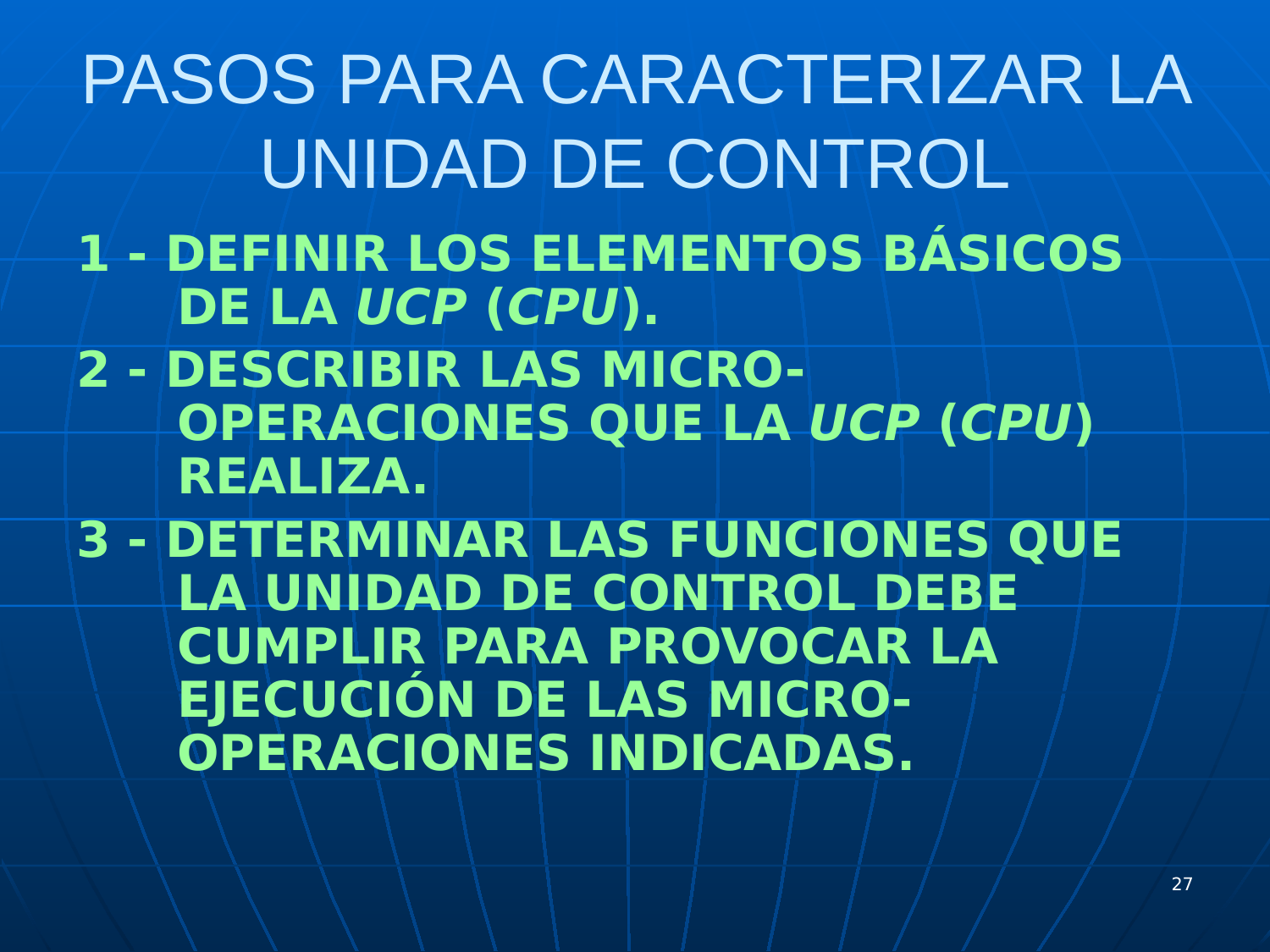

# PASOS PARA CARACTERIZAR LA UNIDAD DE CONTROL
1 - DEFINIR LOS ELEMENTOS BÁSICOS DE LA UCP (CPU).
2 - DESCRIBIR LAS MICRO-OPERACIONES QUE LA UCP (CPU) REALIZA.
3 - DETERMINAR LAS FUNCIONES QUE LA UNIDAD DE CONTROL DEBE CUMPLIR PARA PROVOCAR LA EJECUCIÓN DE LAS MICRO-OPERACIONES INDICADAS.
27